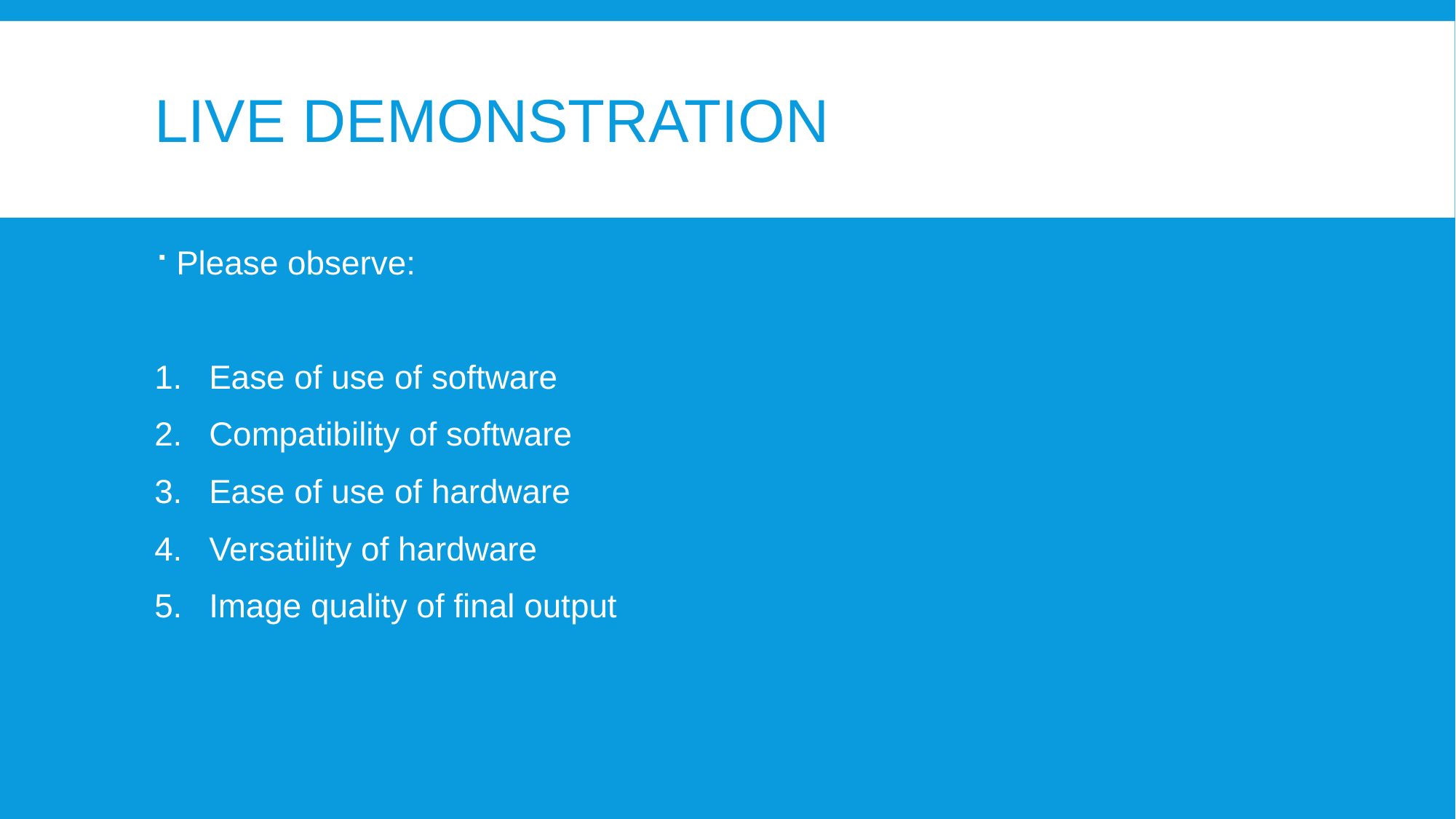

# Live demonstration
Please observe:

Ease of use of software
Compatibility of software
Ease of use of hardware
Versatility of hardware
Image quality of final output